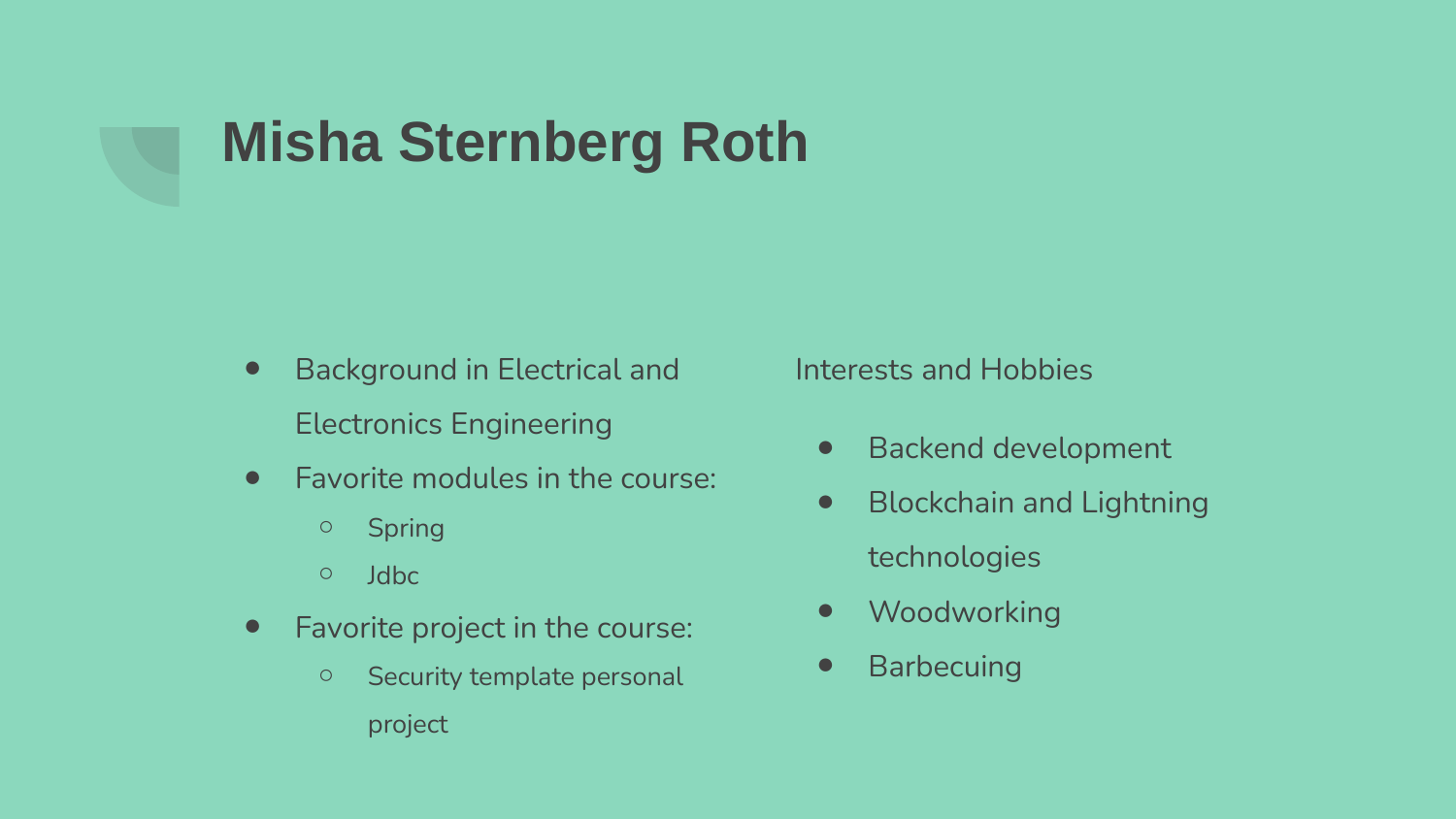

# Misha Sternberg Roth
Background in Electrical and Electronics Engineering
Favorite modules in the course:
Spring
Jdbc
Favorite project in the course:
Security template personal project
Interests and Hobbies
Backend development
Blockchain and Lightning technologies
Woodworking
Barbecuing